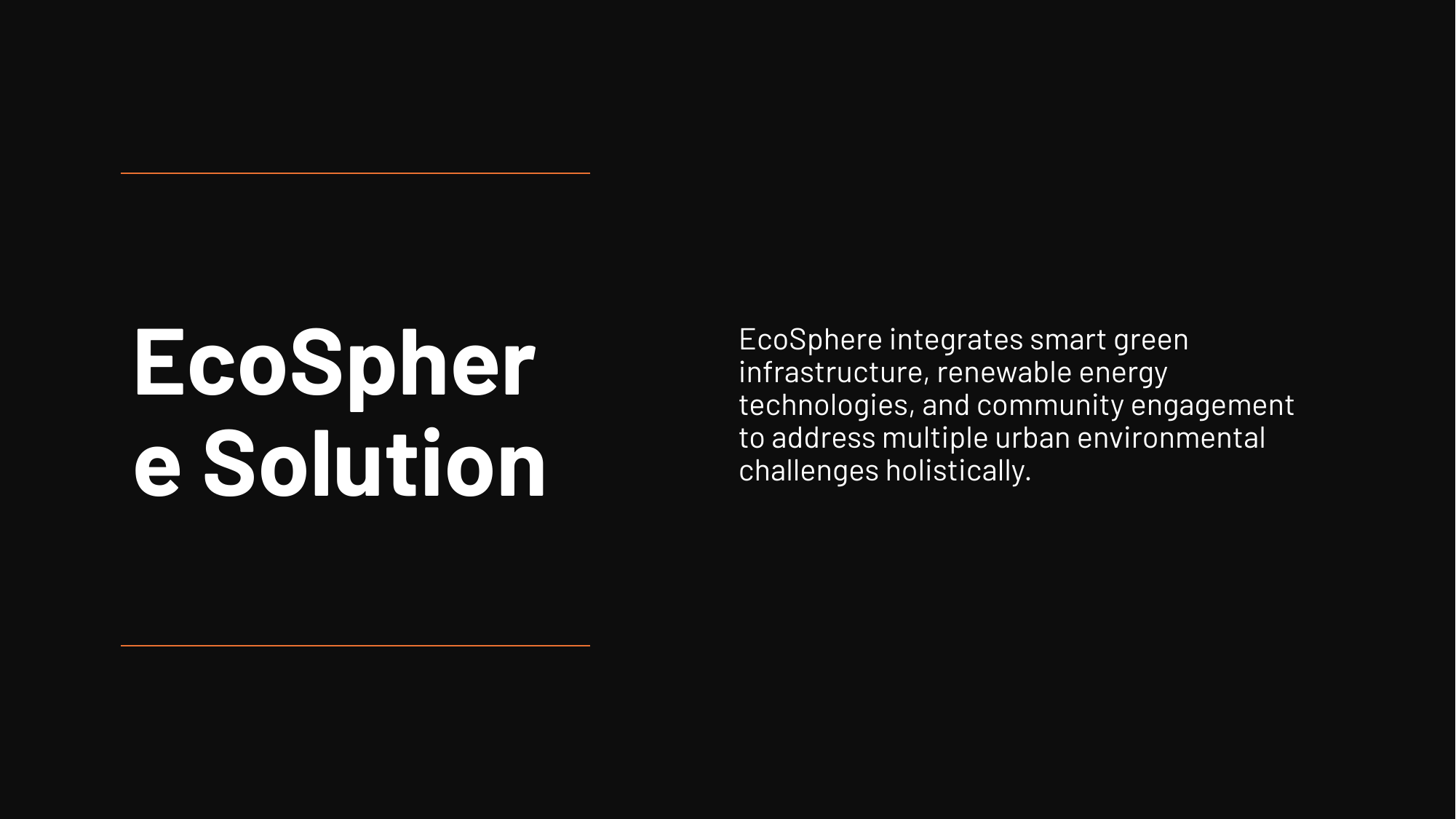

EcoSphere integrates smart green infrastructure, renewable energy technologies, and community engagement to address multiple urban environmental challenges holistically.
# EcoSphere Solution